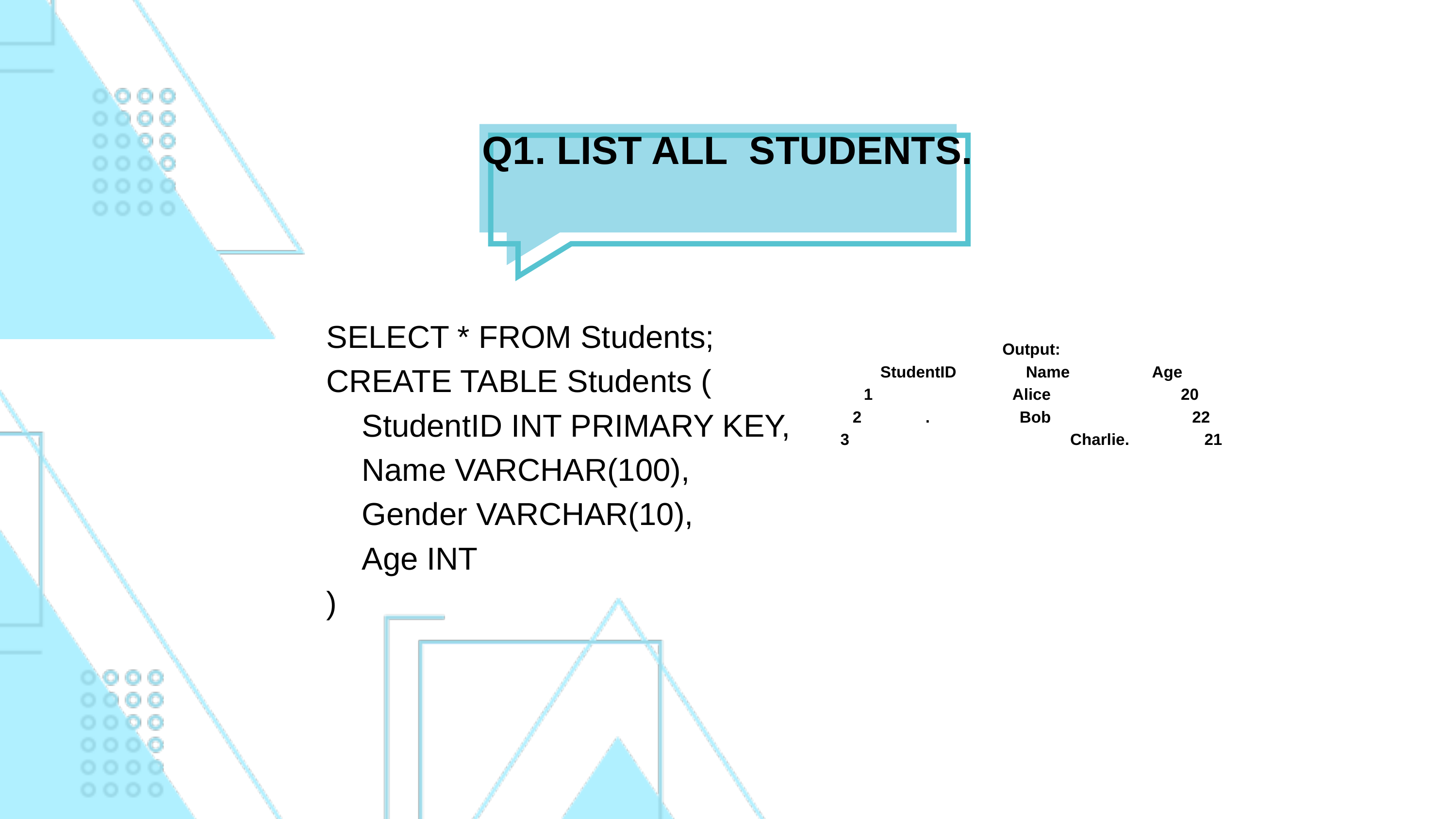

Q1. LIST ALL  STUDENTS.

SELECT * FROM Students;
CREATE TABLE Students (
    StudentID INT PRIMARY KEY,
    Name VARCHAR(100),
    Gender VARCHAR(10),
    Age INT
)

Output:
StudentID	Name	            Age
1	                 Alice	                      20
2	.                    Bob	                           22
3	                                   Charlie.         	21